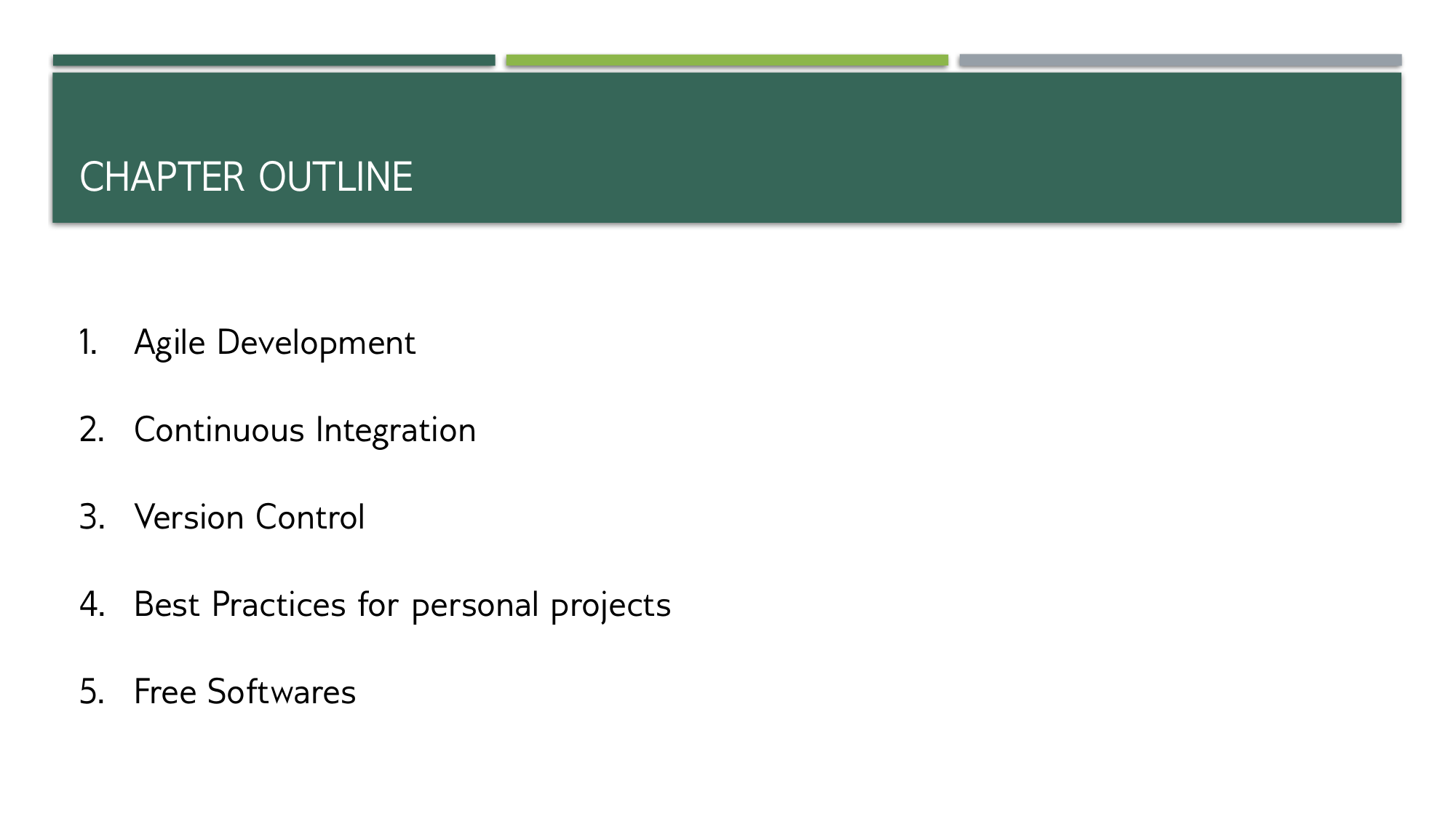

# Chapter outline
Agile Development
Continuous Integration
Version Control
Best Practices for personal projects
Free Softwares